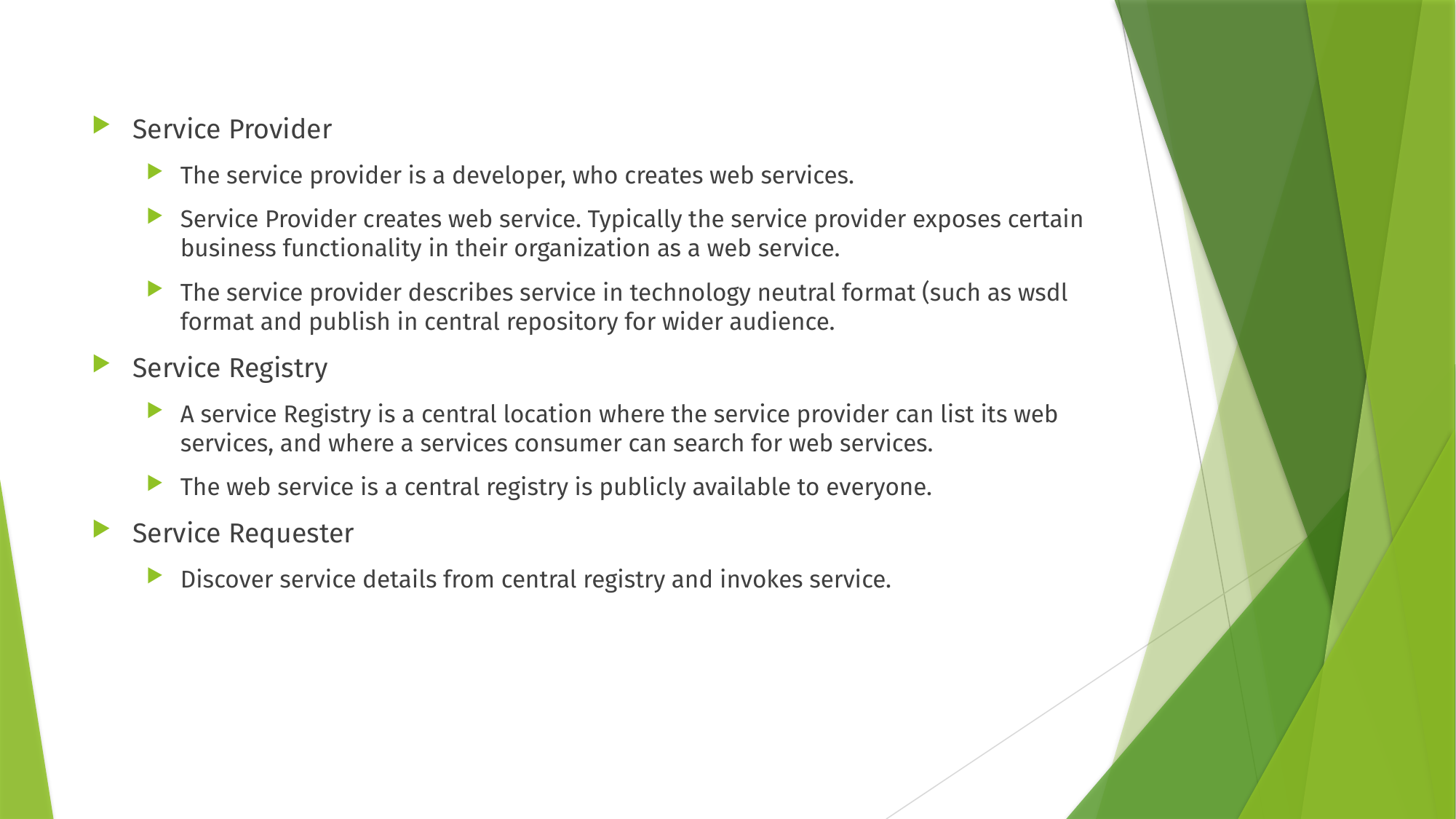

Service Provider
The service provider is a developer, who creates web services.
Service Provider creates web service. Typically the service provider exposes certain business functionality in their organization as a web service.
The service provider describes service in technology neutral format (such as wsdl format and publish in central repository for wider audience.
Service Registry
A service Registry is a central location where the service provider can list its web services, and where a services consumer can search for web services.
The web service is a central registry is publicly available to everyone.
Service Requester
Discover service details from central registry and invokes service.